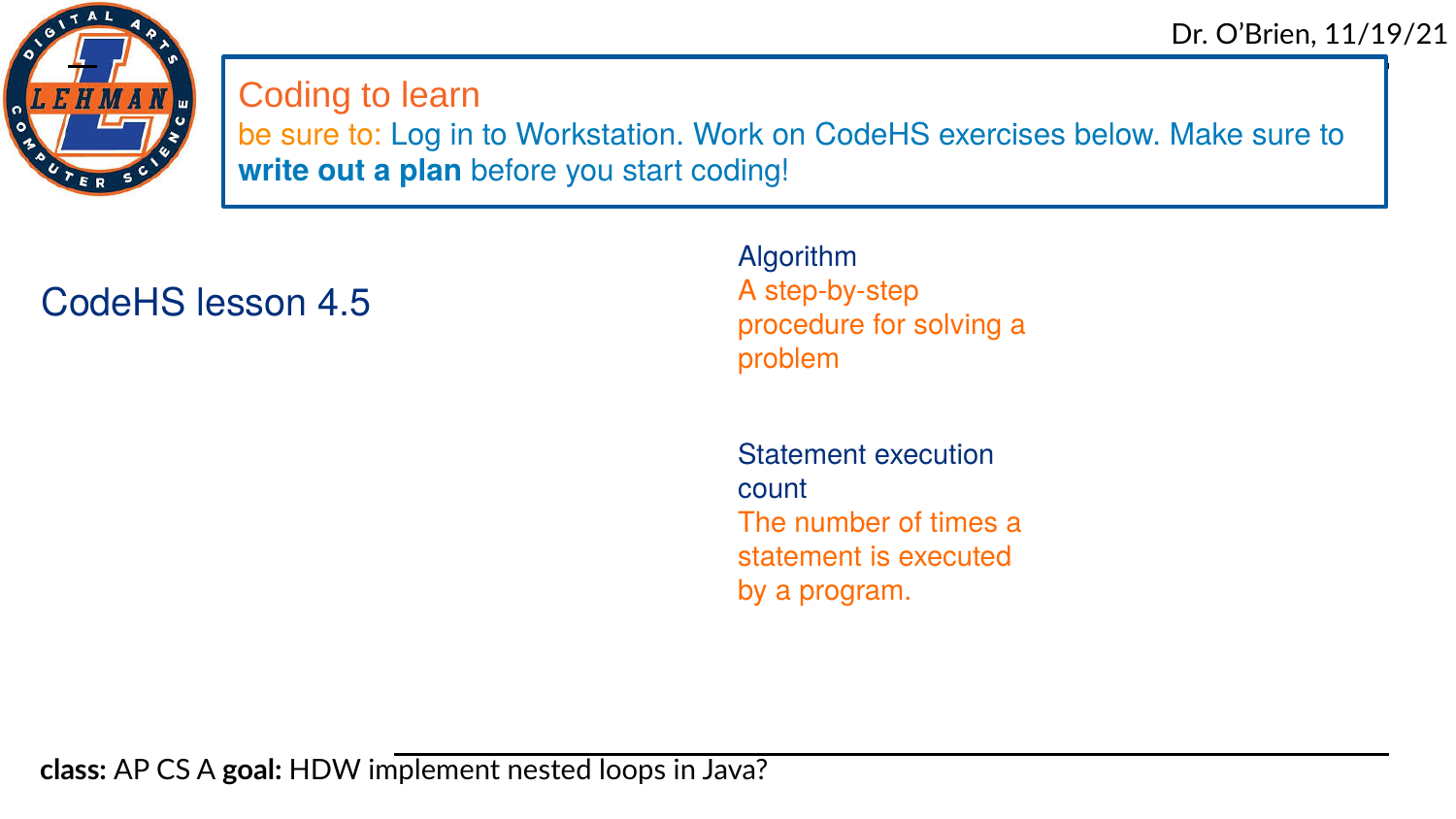

# Coding to learn
be sure to: Log in to Workstation. Work on CodeHS exercises below. Make sure to write out a plan before you start coding!
Algorithm
A step-by-step procedure for solving a problem

CodeHS lesson 4.5

Statement execution count
The number of times a statement is executed by a program.